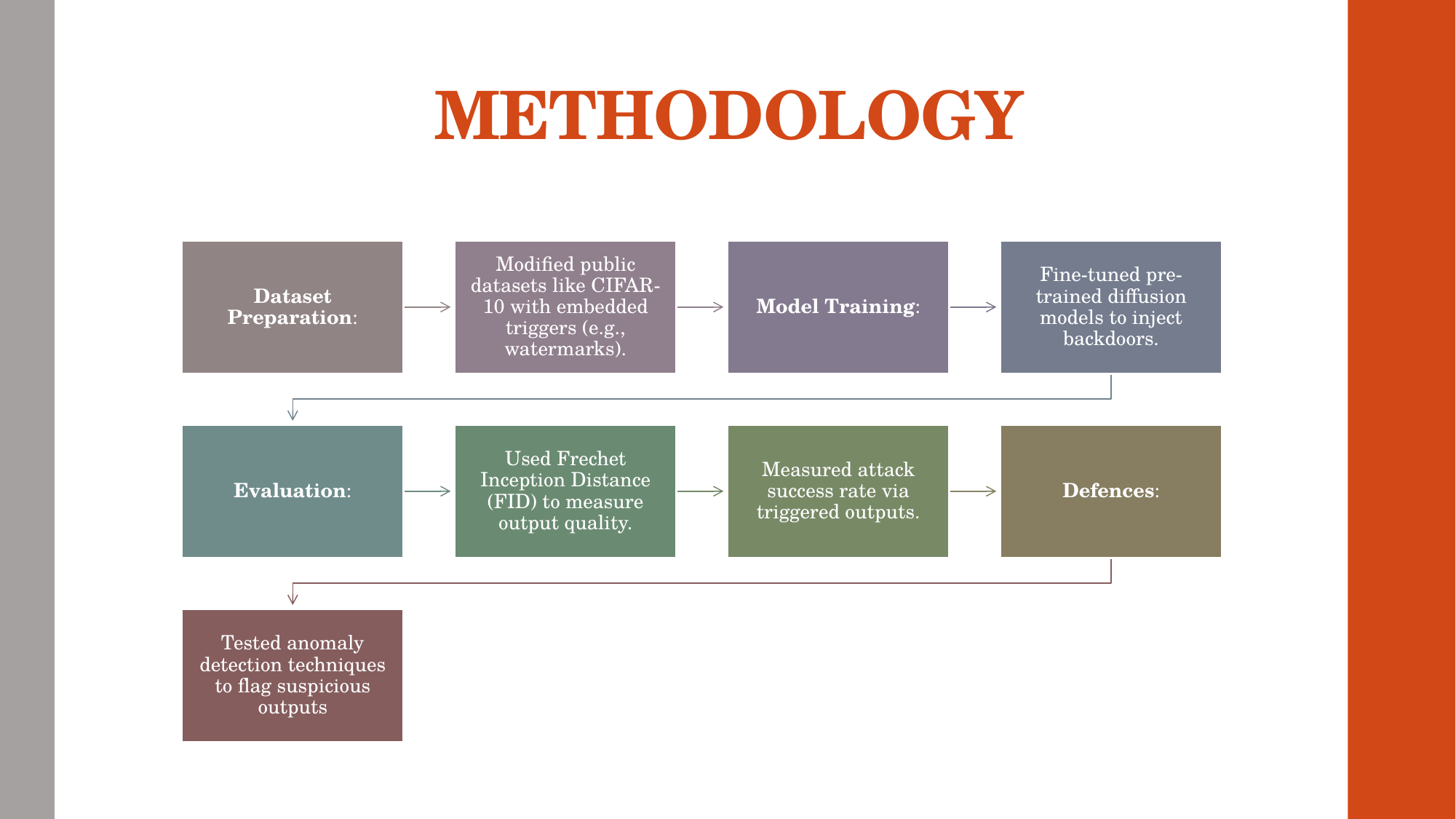

# METHODOLOGY

Dataset Preparation:

Modified public datasets like CIFAR-10 with embedded triggers (e.g., watermarks).

Model Training:

Fine-tuned pre-trained diffusion models to inject backdoors.

Evaluation:

Used Frechet Inception Distance (FID) to measure output quality.

Measured attack success rate via triggered outputs.

Defences:
Tested anomaly detection techniques to flag suspicious outputs